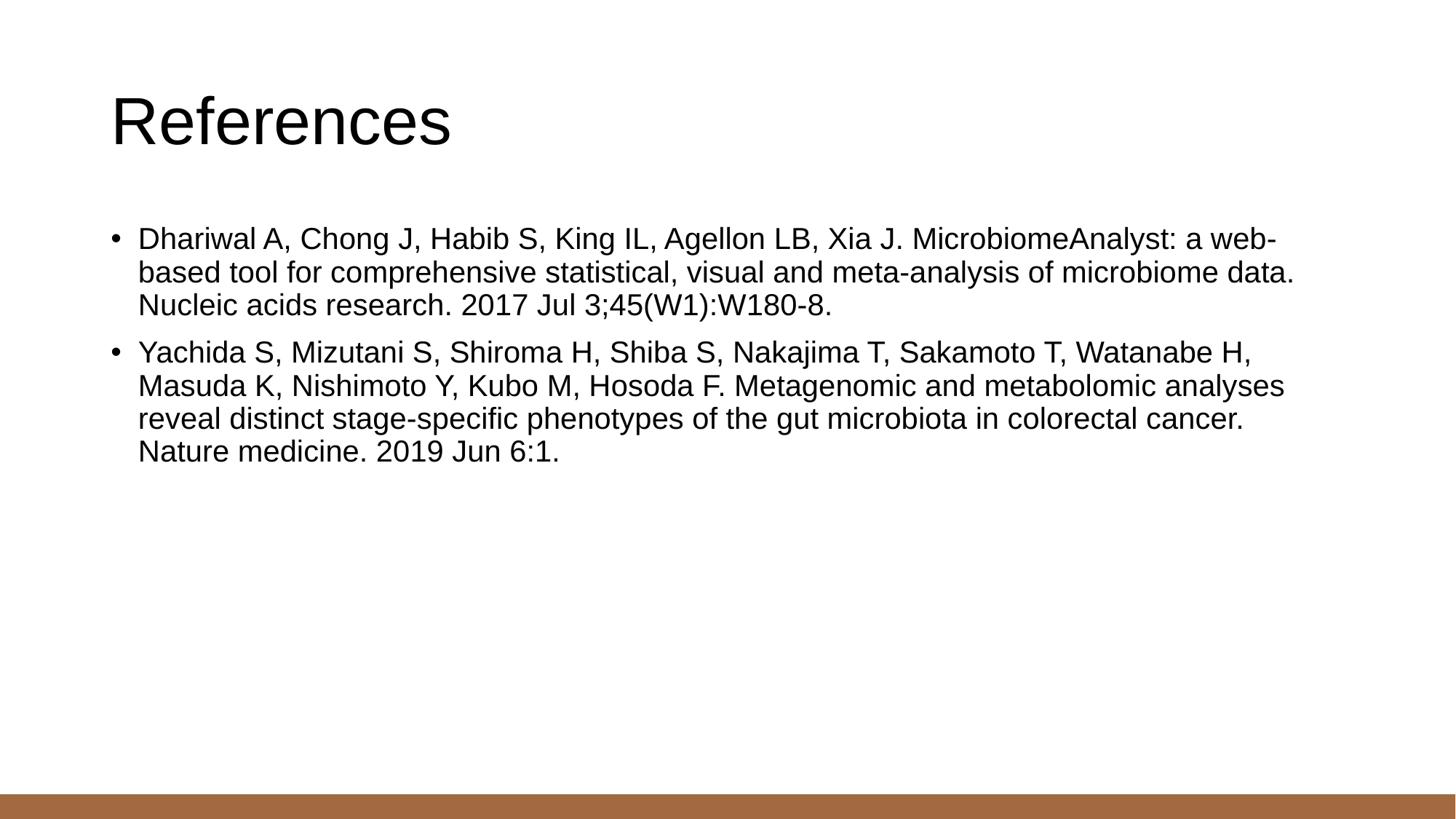

# References
Dhariwal A, Chong J, Habib S, King IL, Agellon LB, Xia J. MicrobiomeAnalyst: a web-based tool for comprehensive statistical, visual and meta-analysis of microbiome data. Nucleic acids research. 2017 Jul 3;45(W1):W180-8.
Yachida S, Mizutani S, Shiroma H, Shiba S, Nakajima T, Sakamoto T, Watanabe H, Masuda K, Nishimoto Y, Kubo M, Hosoda F. Metagenomic and metabolomic analyses reveal distinct stage-specific phenotypes of the gut microbiota in colorectal cancer. Nature medicine. 2019 Jun 6:1.